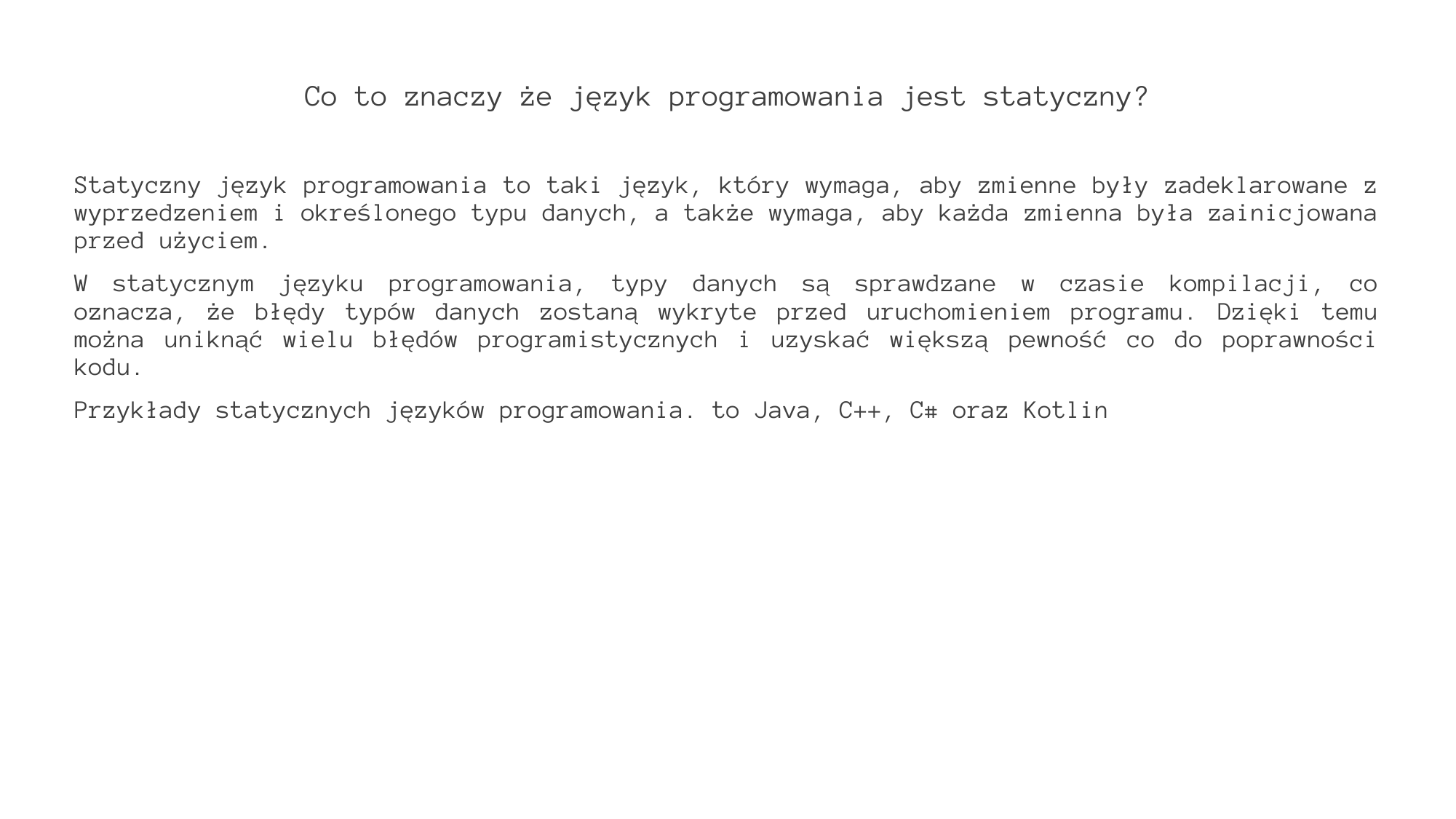

Co to znaczy że język programowania jest statyczny?

Statyczny język programowania to taki język, który wymaga, aby zmienne były zadeklarowane z wyprzedzeniem i określonego typu danych, a także wymaga, aby każda zmienna była zainicjowana przed użyciem.
W statycznym języku programowania, typy danych są sprawdzane w czasie kompilacji, co oznacza, że ​​błędy typów danych zostaną wykryte przed uruchomieniem programu. Dzięki temu można uniknąć wielu błędów programistycznych i uzyskać większą pewność co do poprawności kodu.
Przykłady statycznych języków programowania. to Java, C++, C# oraz Kotlin